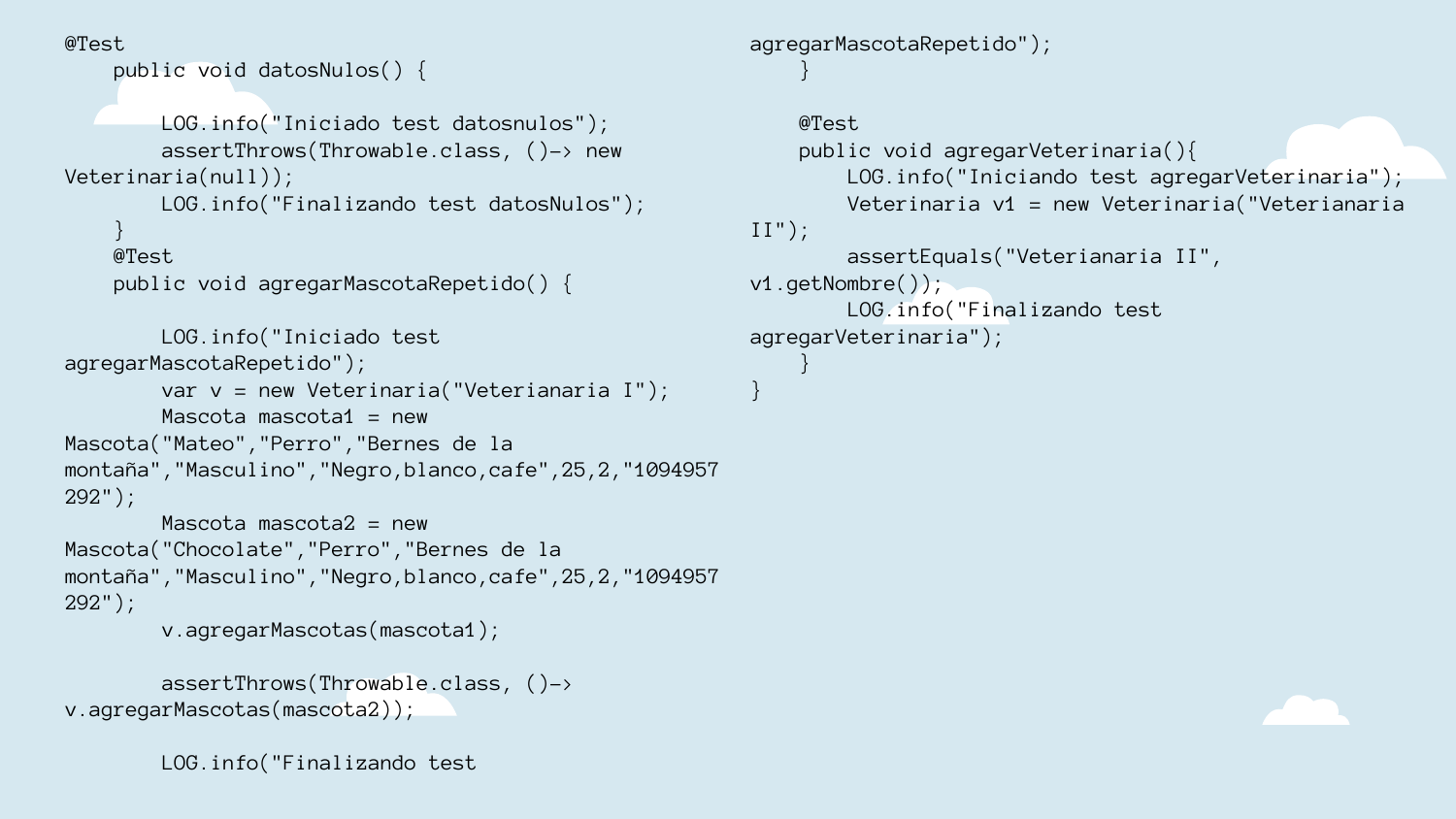

@Test
    public void datosNulos() {
        LOG.info("Iniciado test datosnulos");
        assertThrows(Throwable.class, ()-> new Veterinaria(null));
        LOG.info("Finalizando test datosNulos");
    }
    @Test
    public void agregarMascotaRepetido() {
        LOG.info("Iniciado test agregarMascotaRepetido");
        var v = new Veterinaria("Veterianaria I");
        Mascota mascota1 = new Mascota("Mateo","Perro","Bernes de la montaña","Masculino","Negro,blanco,cafe",25,2,"1094957292");
        Mascota mascota2 = new Mascota("Chocolate","Perro","Bernes de la montaña","Masculino","Negro,blanco,cafe",25,2,"1094957292");
        v.agregarMascotas(mascota1);
        assertThrows(Throwable.class, ()-> v.agregarMascotas(mascota2));
        LOG.info("Finalizando test agregarMascotaRepetido");
    }
    @Test
    public void agregarVeterinaria(){
        LOG.info("Iniciando test agregarVeterinaria");
        Veterinaria v1 = new Veterinaria("Veterianaria II");
        assertEquals("Veterianaria II", v1.getNombre());
        LOG.info("Finalizando test agregarVeterinaria");
    }
}